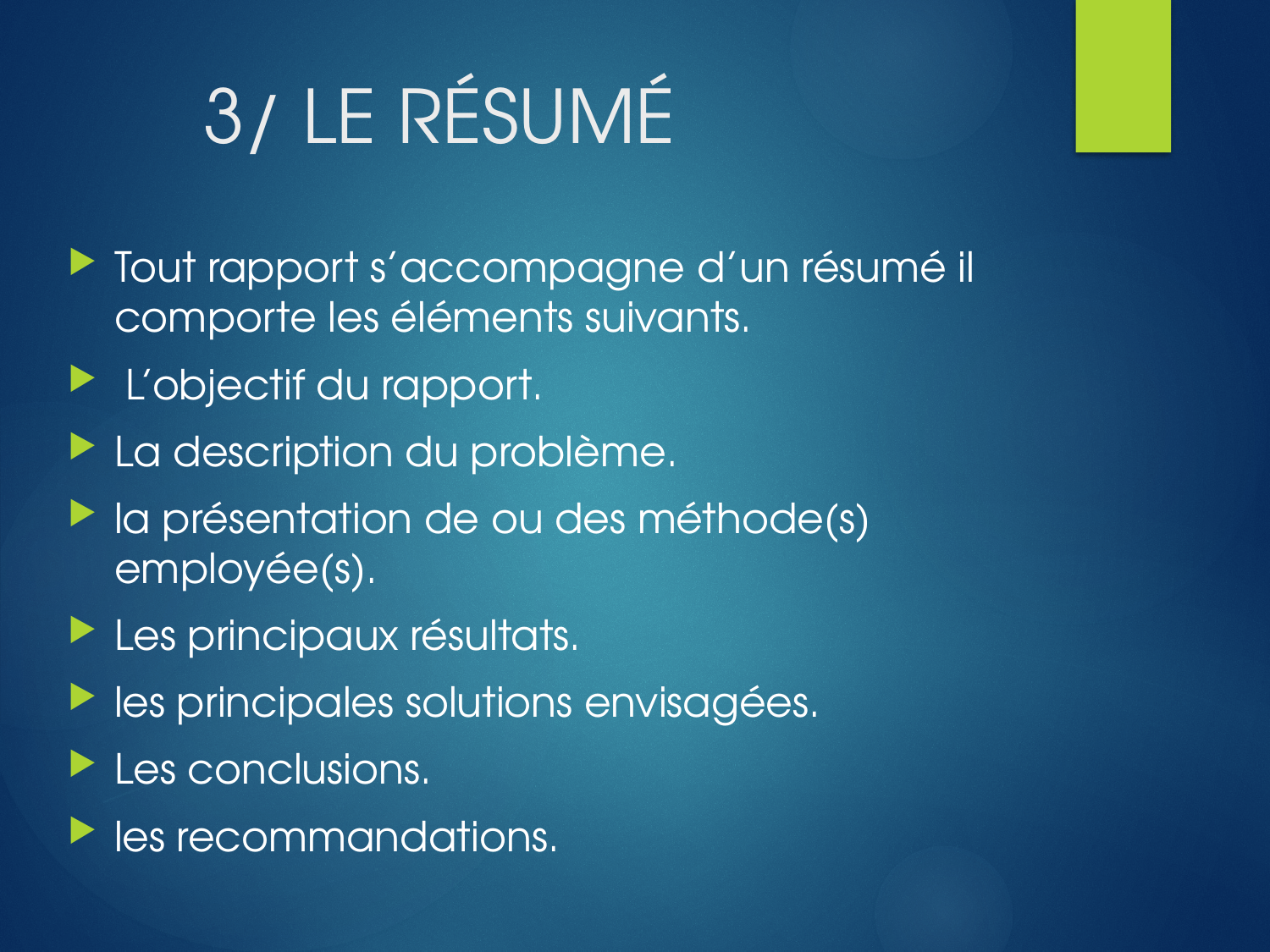

# 3/ LE RÉSUMÉ

Tout rapport s’accompagne d’un résumé il comporte les éléments suivants.
 L’objectif du rapport.
La description du problème.
la présentation de ou des méthode(s) employée(s).
Les principaux résultats.
les principales solutions envisagées.
Les conclusions.
les recommandations.